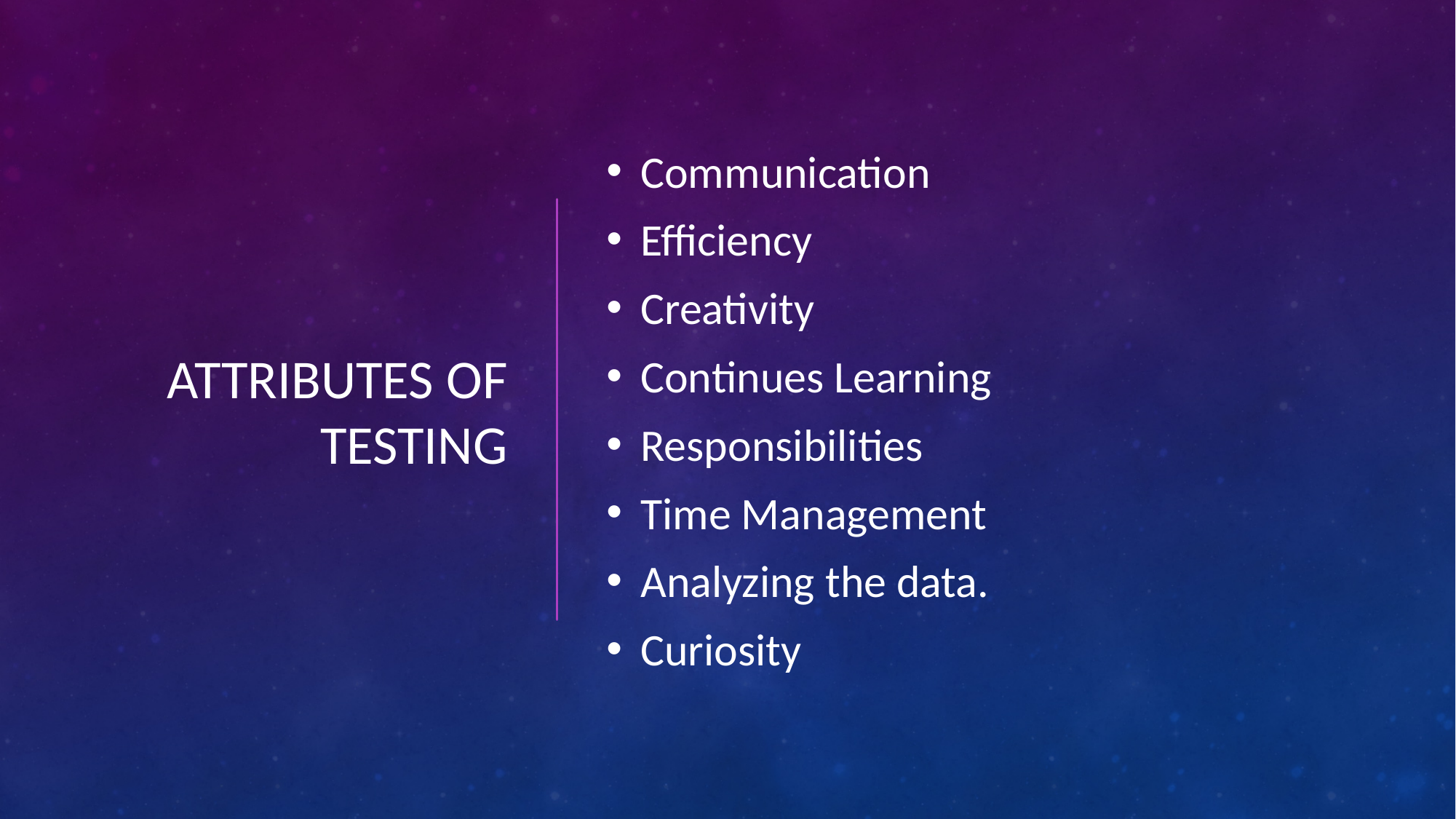

# Attributes of testing
Communication
Efficiency
Creativity
Continues Learning
Responsibilities
Time Management
Analyzing the data.
Curiosity